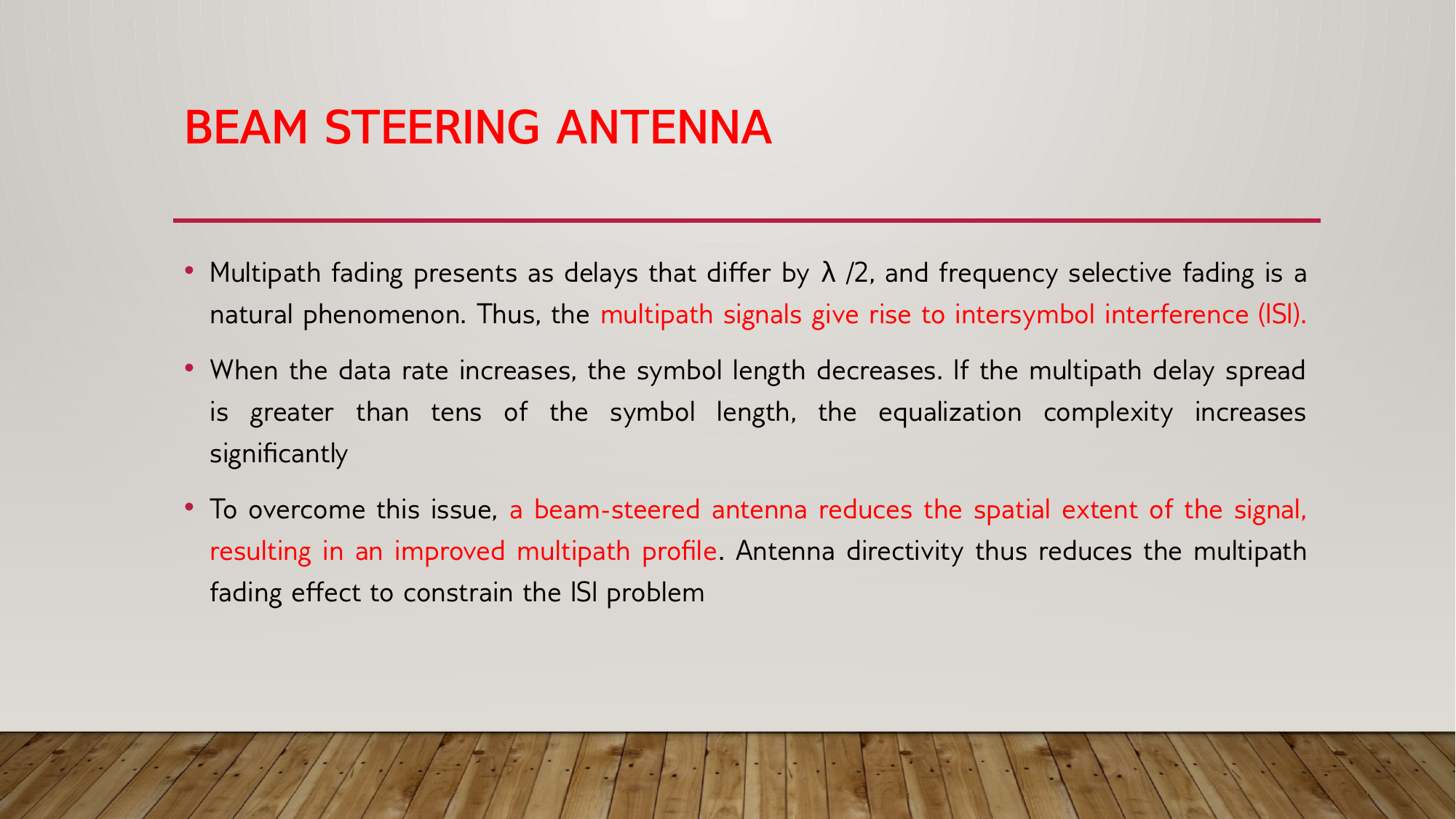

# BEAM STEERING ANTENNA
Multipath fading presents as delays that differ by λ /2, and frequency selective fading is a natural phenomenon. Thus, the multipath signals give rise to intersymbol interference (ISI).
When the data rate increases, the symbol length decreases. If the multipath delay spread is greater than tens of the symbol length, the equalization complexity increases significantly
To overcome this issue, a beam-steered antenna reduces the spatial extent of the signal, resulting in an improved multipath profile. Antenna directivity thus reduces the multipath fading effect to constrain the ISI problem